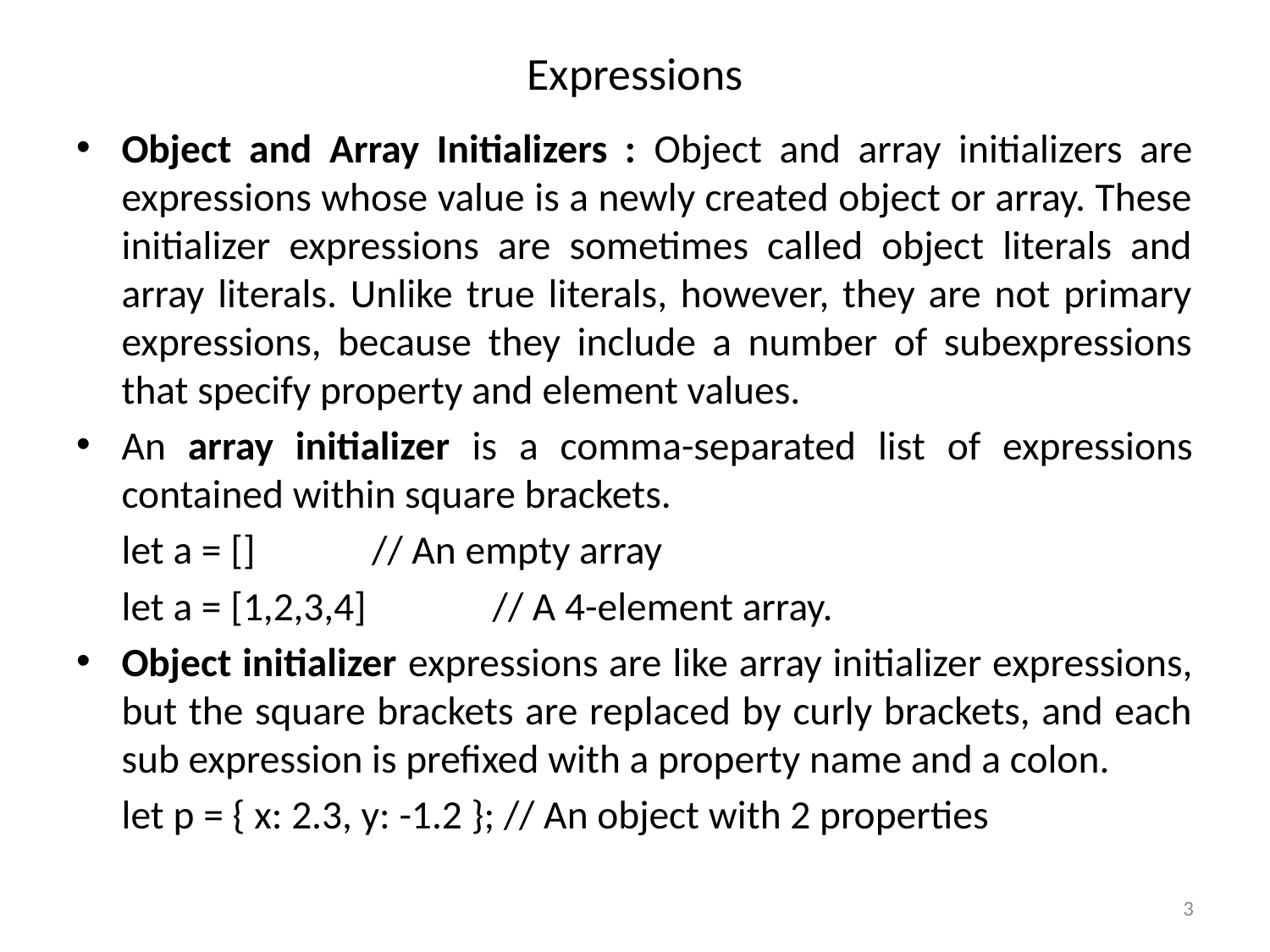

# Expressions
Object and Array Initializers : Object and array initializers are expressions whose value is a newly created object or array. These initializer expressions are sometimes called object literals and array literals. Unlike true literals, however, they are not primary expressions, because they include a number of subexpressions that specify property and element values.
An array initializer is a comma-separated list of expressions contained within square brackets.
	let a = []		 // An empty array
	let a = [1,2,3,4]	 // A 4-element array.
Object initializer expressions are like array initializer expressions, but the square brackets are replaced by curly brackets, and each sub expression is prefixed with a property name and a colon.
	let p = { x: 2.3, y: -1.2 }; // An object with 2 properties

3